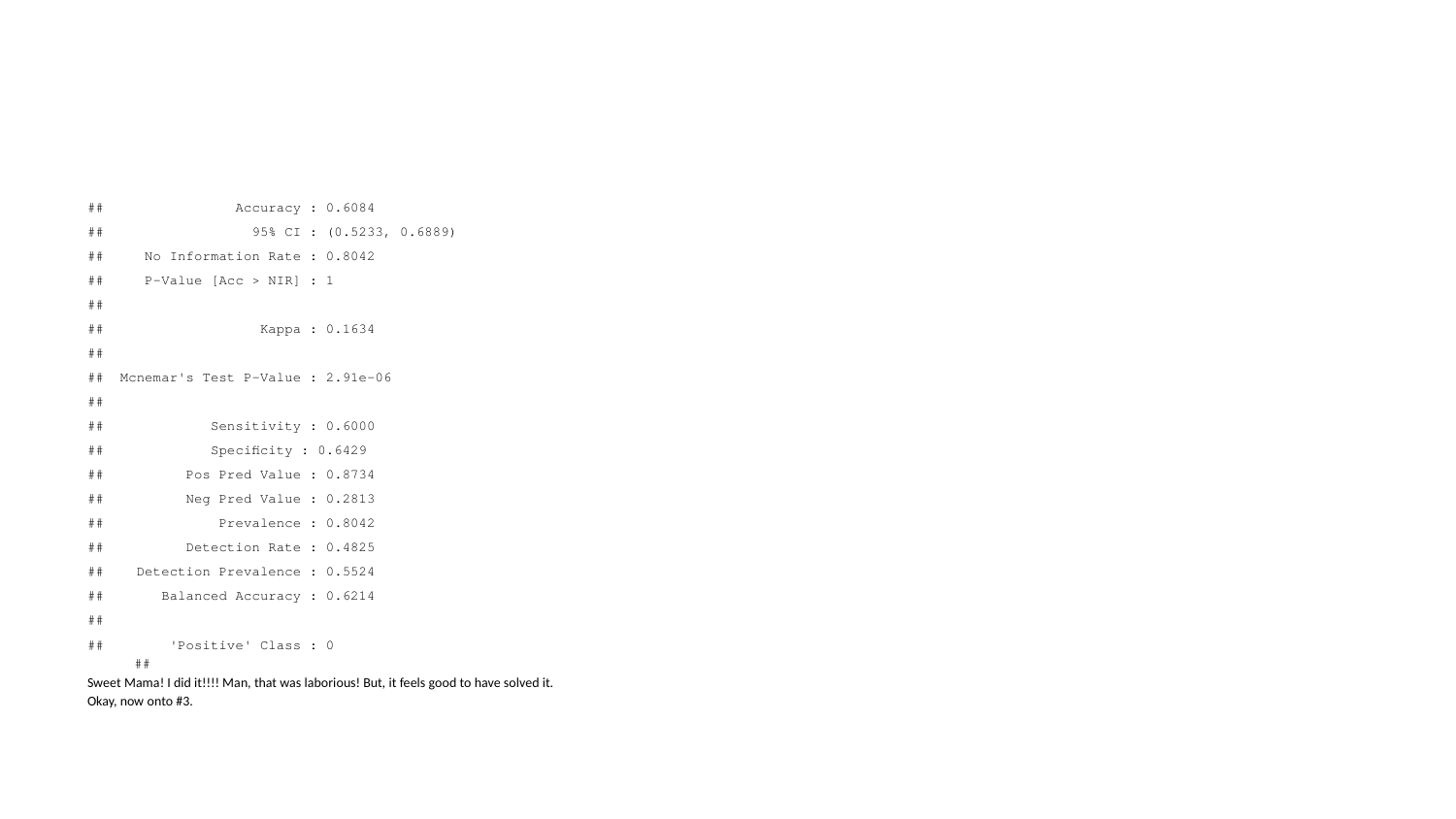

#
##                Accuracy : 0.6084
##                  95% CI : (0.5233, 0.6889)
##     No Information Rate : 0.8042
##     P-Value [Acc > NIR] : 1
##
##                   Kappa : 0.1634
##
##  Mcnemar's Test P-Value : 2.91e-06
##
##             Sensitivity : 0.6000
##             Specificity : 0.6429
##          Pos Pred Value : 0.8734
##          Neg Pred Value : 0.2813
##              Prevalence : 0.8042
##          Detection Rate : 0.4825
##    Detection Prevalence : 0.5524
##       Balanced Accuracy : 0.6214
##
##        'Positive' Class : 0
##
Sweet Mama! I did it!!!! Man, that was laborious! But, it feels good to have solved it.
Okay, now onto #3.